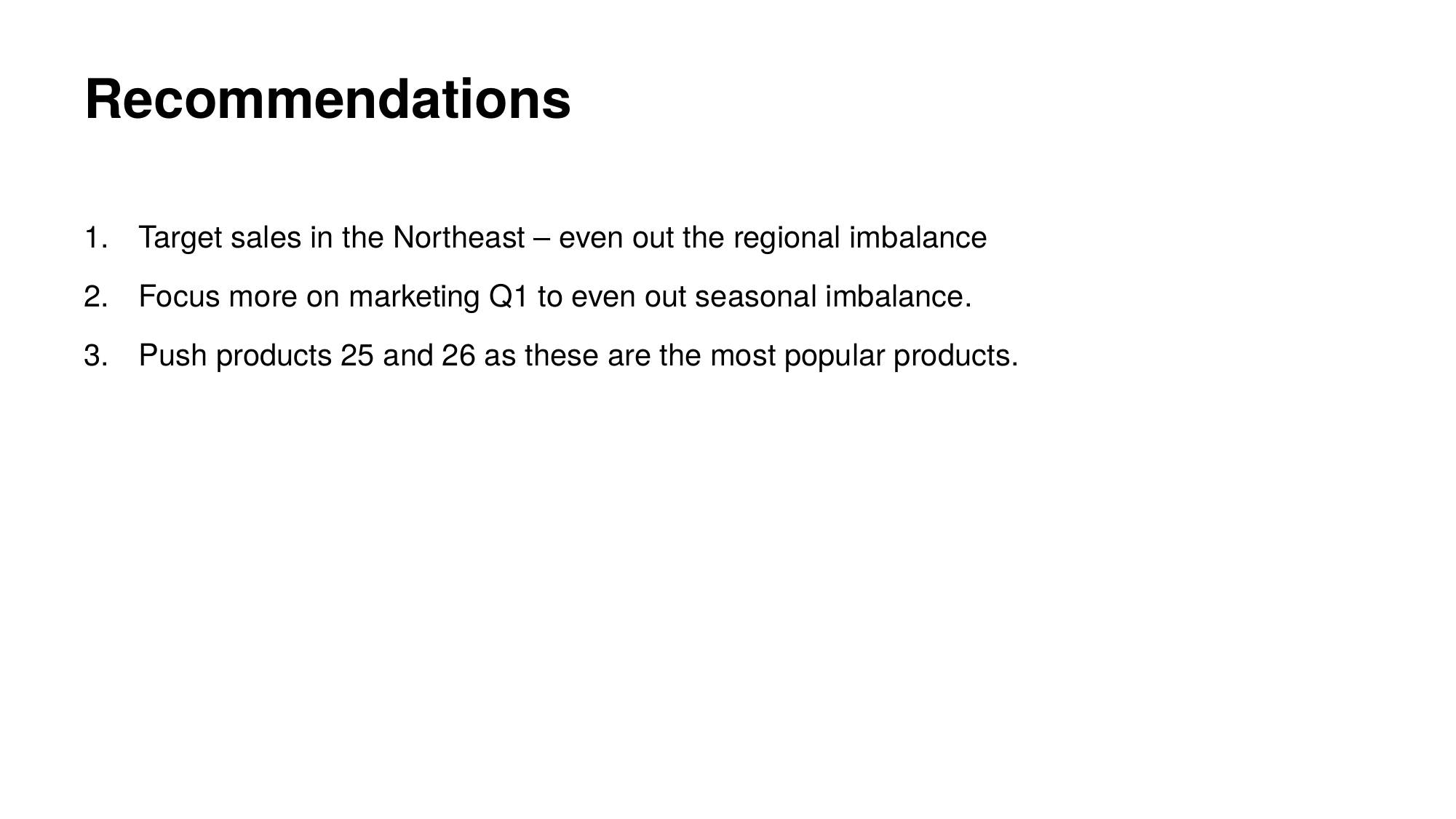

# Recommendations
Target sales in the Northeast – even out the regional imbalance
Focus more on marketing Q1 to even out seasonal imbalance.
Push products 25 and 26 as these are the most popular products.